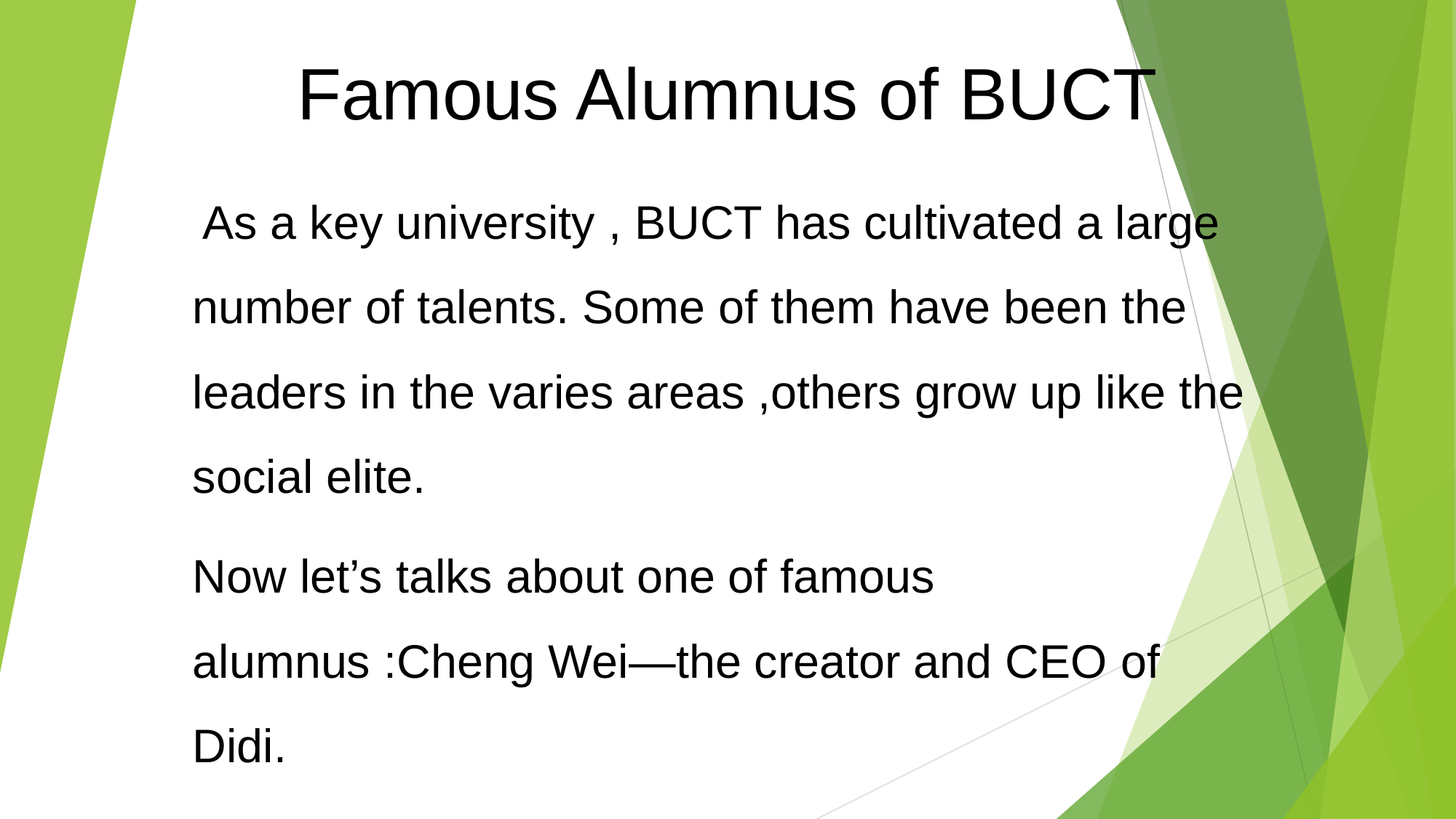

# Famous Alumnus of BUCT
 As a key university , BUCT has cultivated a large number of talents. Some of them have been the leaders in the varies areas ,others grow up like the social elite.
Now let’s talks about one of famous alumnus :Cheng Wei—the creator and CEO of Didi.